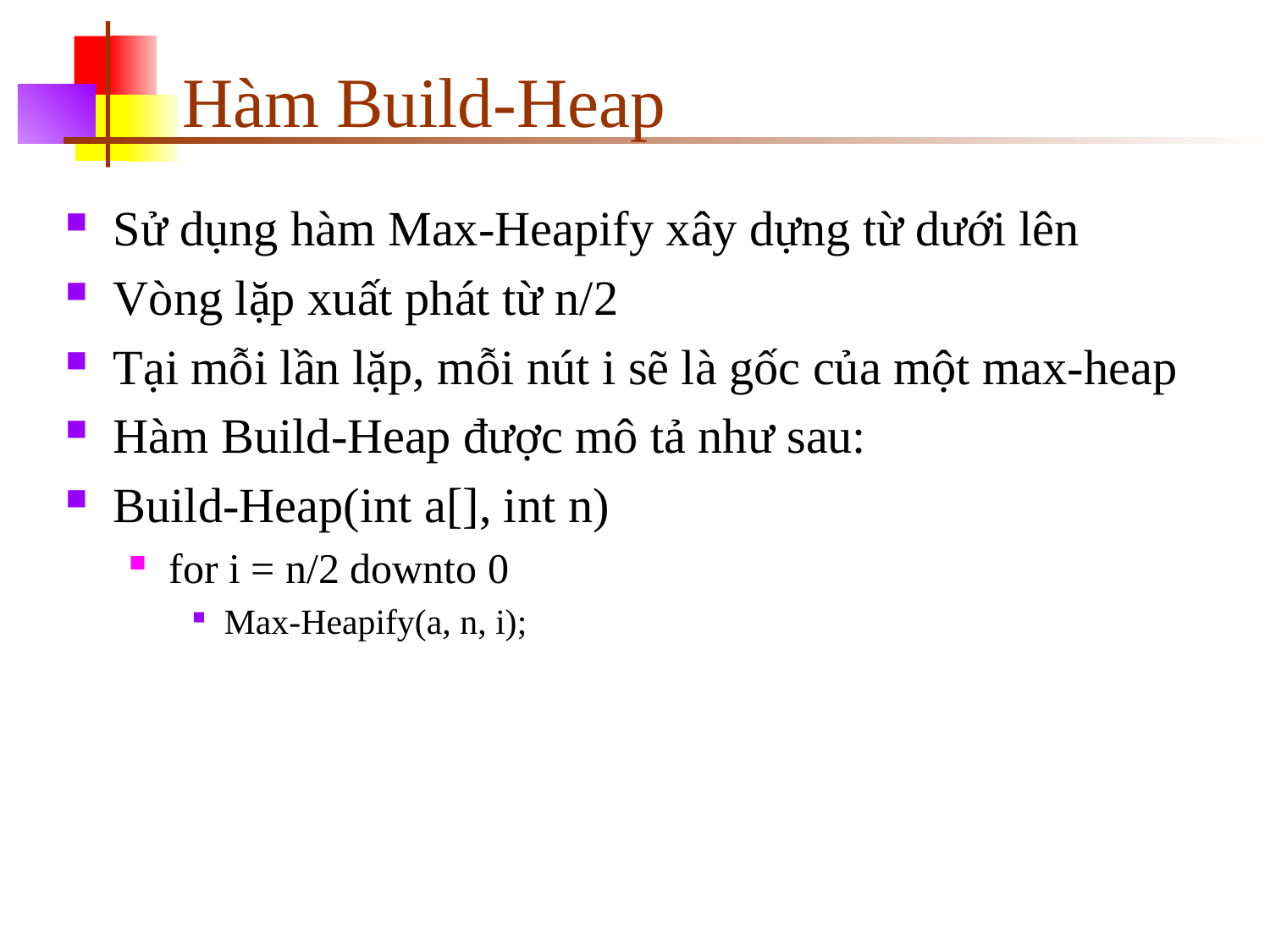

# Hàm Build-Heap
Sử dụng hàm Max-Heapify xây dựng từ dưới lên
Vòng lặp xuất phát từ n/2
Tại mỗi lần lặp, mỗi nút i sẽ là gốc của một max-heap
Hàm Build-Heap được mô tả như sau:
Build-Heap(int a[], int n)
for i = n/2 downto 0
Max-Heapify(a, n, i);